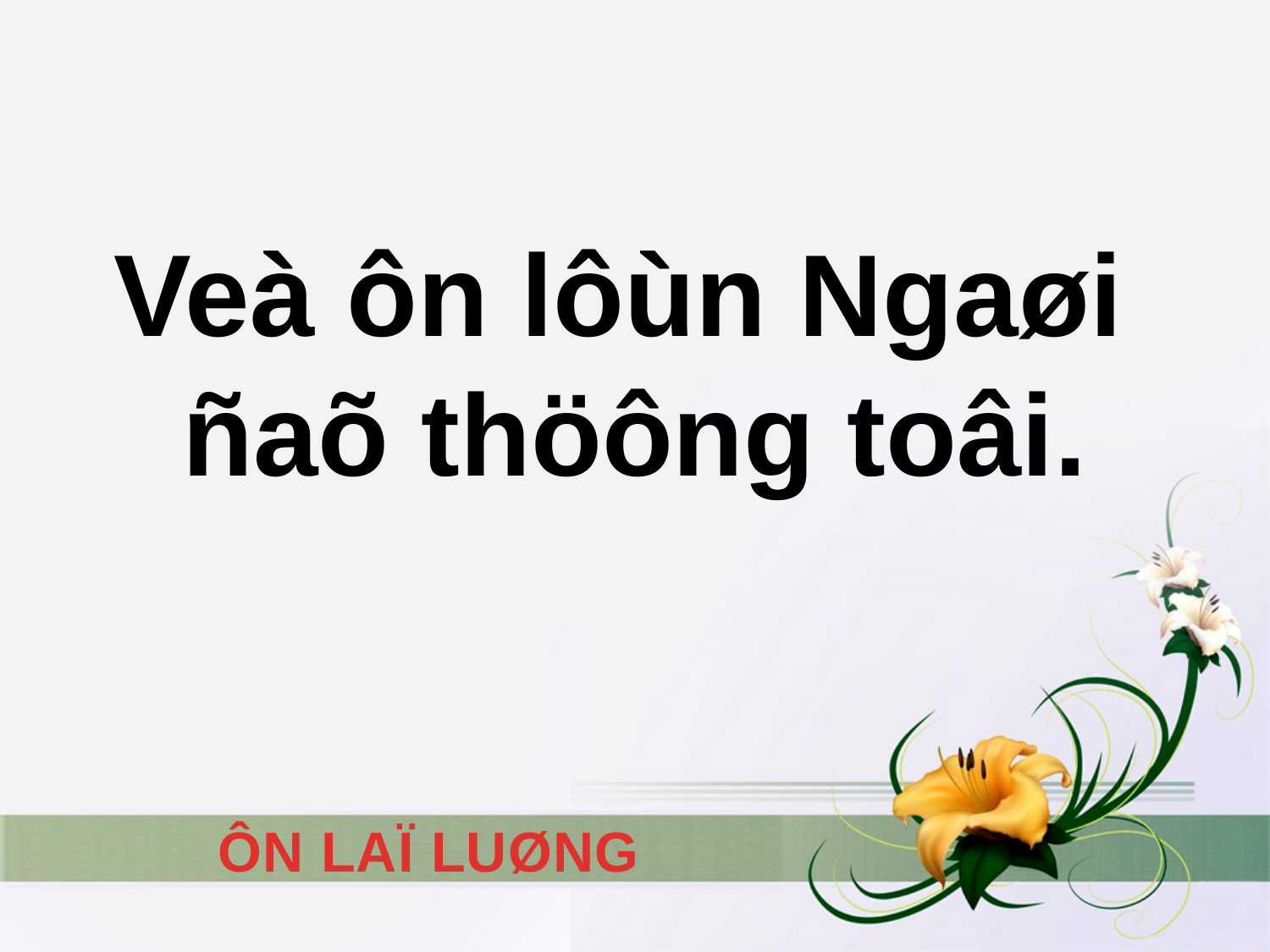

# Veà ôn lôùn Ngaøi ñaõ thöông toâi.
ÔN LAÏ LUØNG